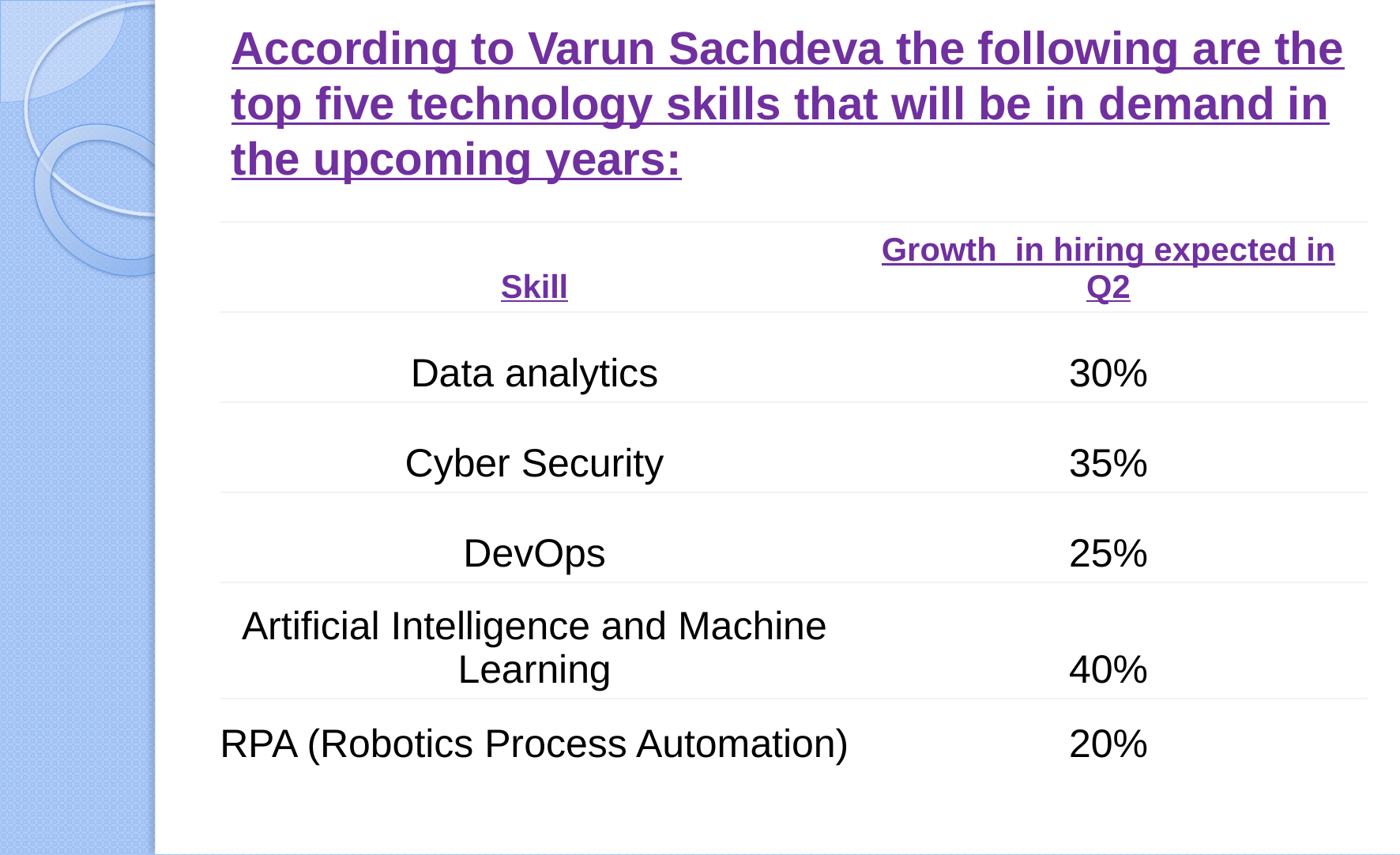

# According to Varun Sachdeva the following are the top five technology skills that will be in demand in the upcoming years:
| Skill | Growth  in hiring expected in Q2 |
| --- | --- |
| Data analytics | 30% |
| Cyber Security | 35% |
| DevOps | 25% |
| Artificial Intelligence and Machine Learning | 40% |
| RPA (Robotics Process Automation) | 20% |